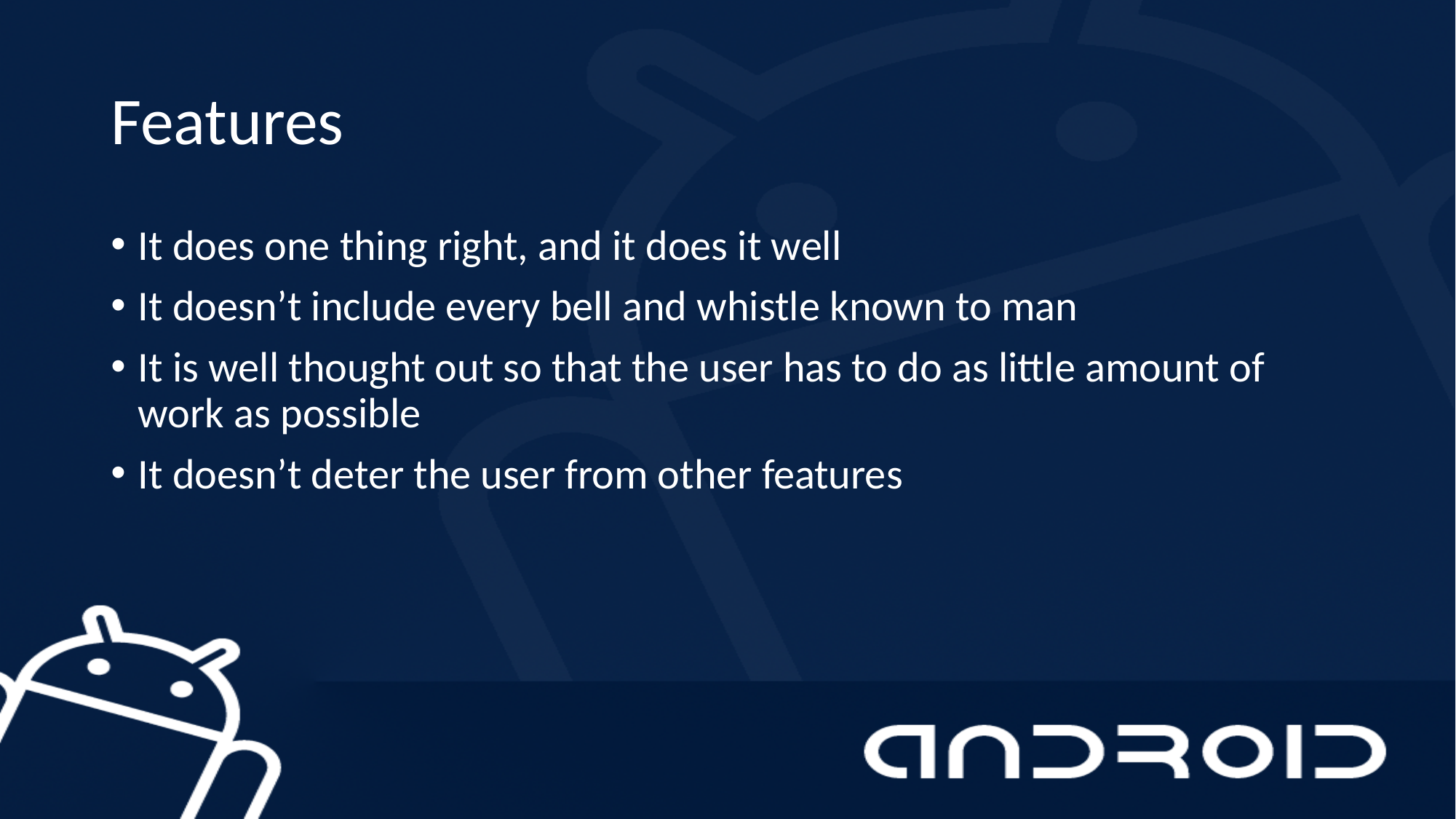

# Features
It does one thing right, and it does it well
It doesn’t include every bell and whistle known to man
It is well thought out so that the user has to do as little amount of work as possible
It doesn’t deter the user from other features